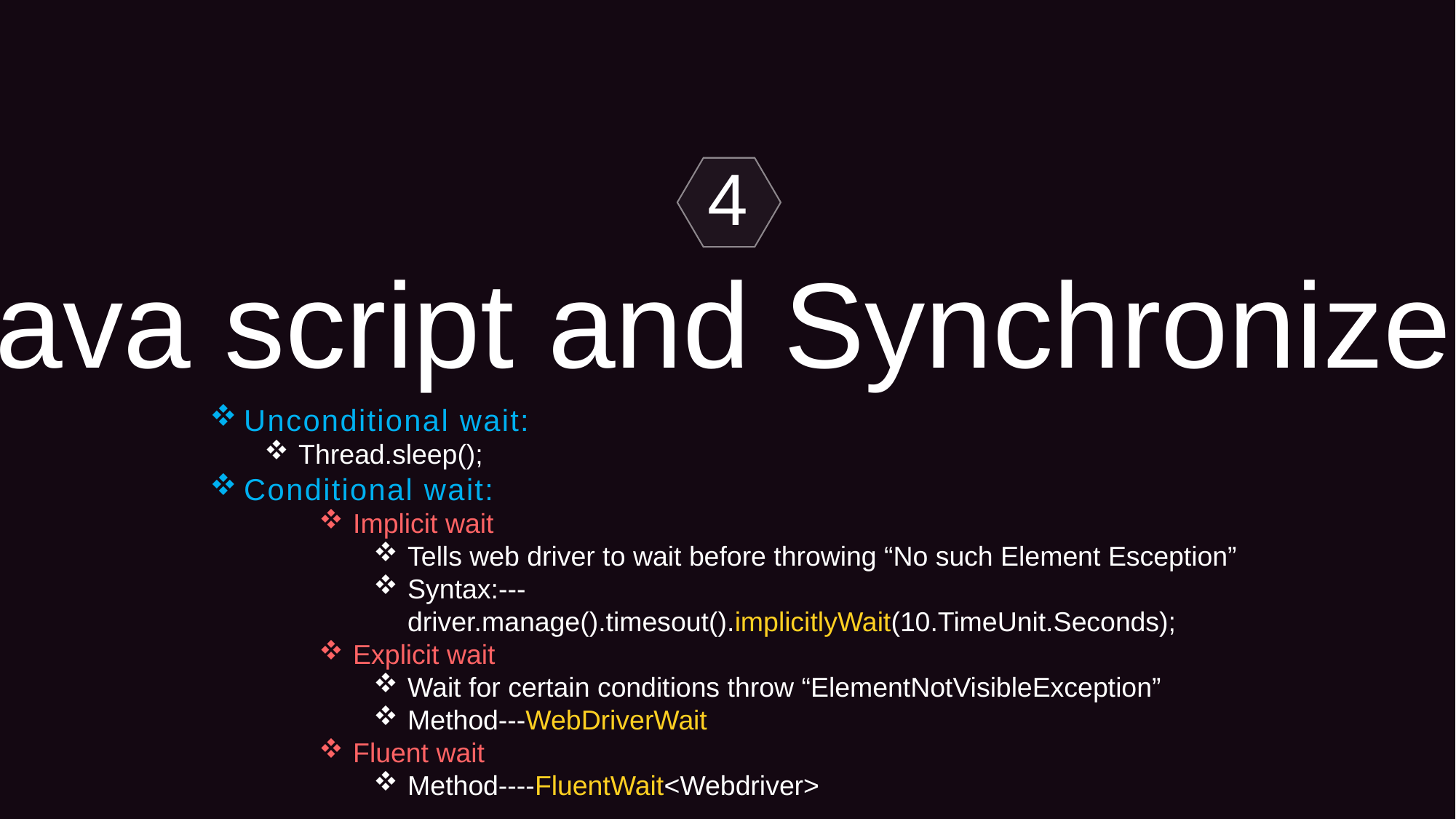

4

Java script and Synchronized
Unconditional wait:
Thread.sleep();
Conditional wait:
Implicit wait
Tells web driver to wait before throwing “No such Element Esception”
Syntax:---driver.manage().timesout().implicitlyWait(10.TimeUnit.Seconds);
Explicit wait
Wait for certain conditions throw “ElementNotVisibleException”
Method---WebDriverWait
Fluent wait
Method----FluentWait<Webdriver>